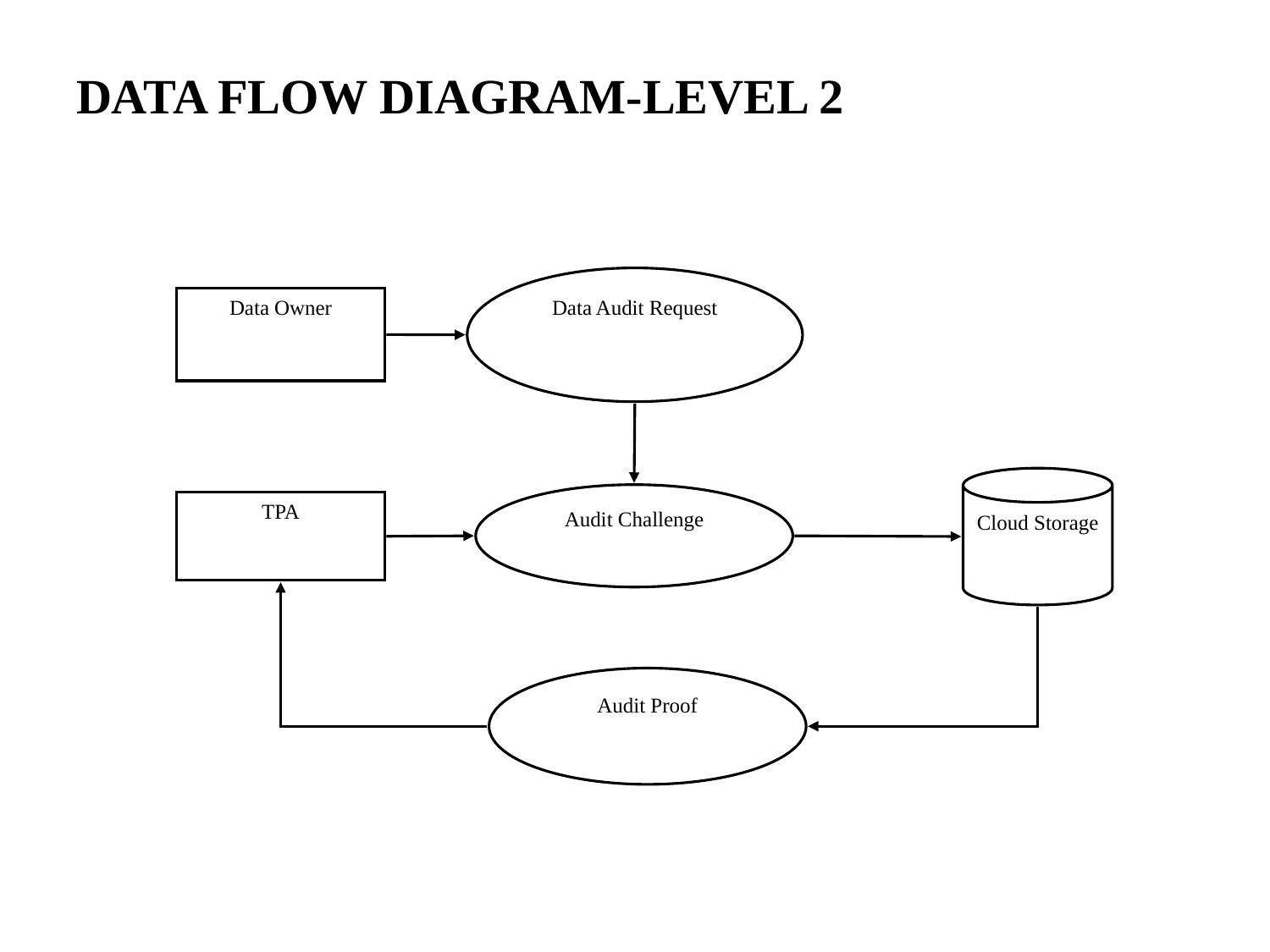

# DATA FLOW DIAGRAM-LEVEL 2

Data Audit Request
Data Owner

Cloud Storage
Audit Challenge
TPA

Audit Proof